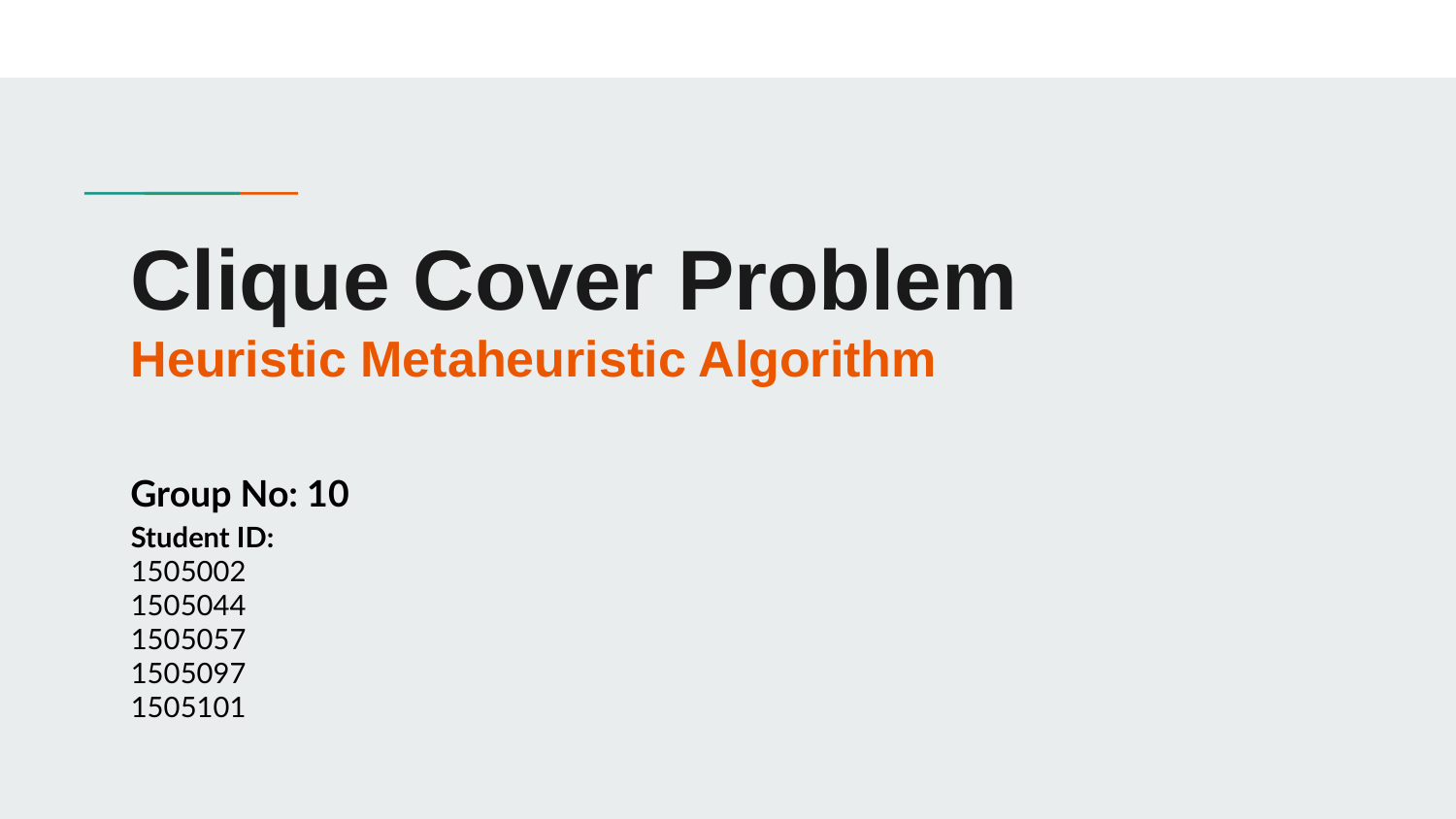

# Clique Cover Problem
Heuristic Metaheuristic Algorithm
Group No: 10
Student ID:
1505002
1505044
1505057
1505097
1505101